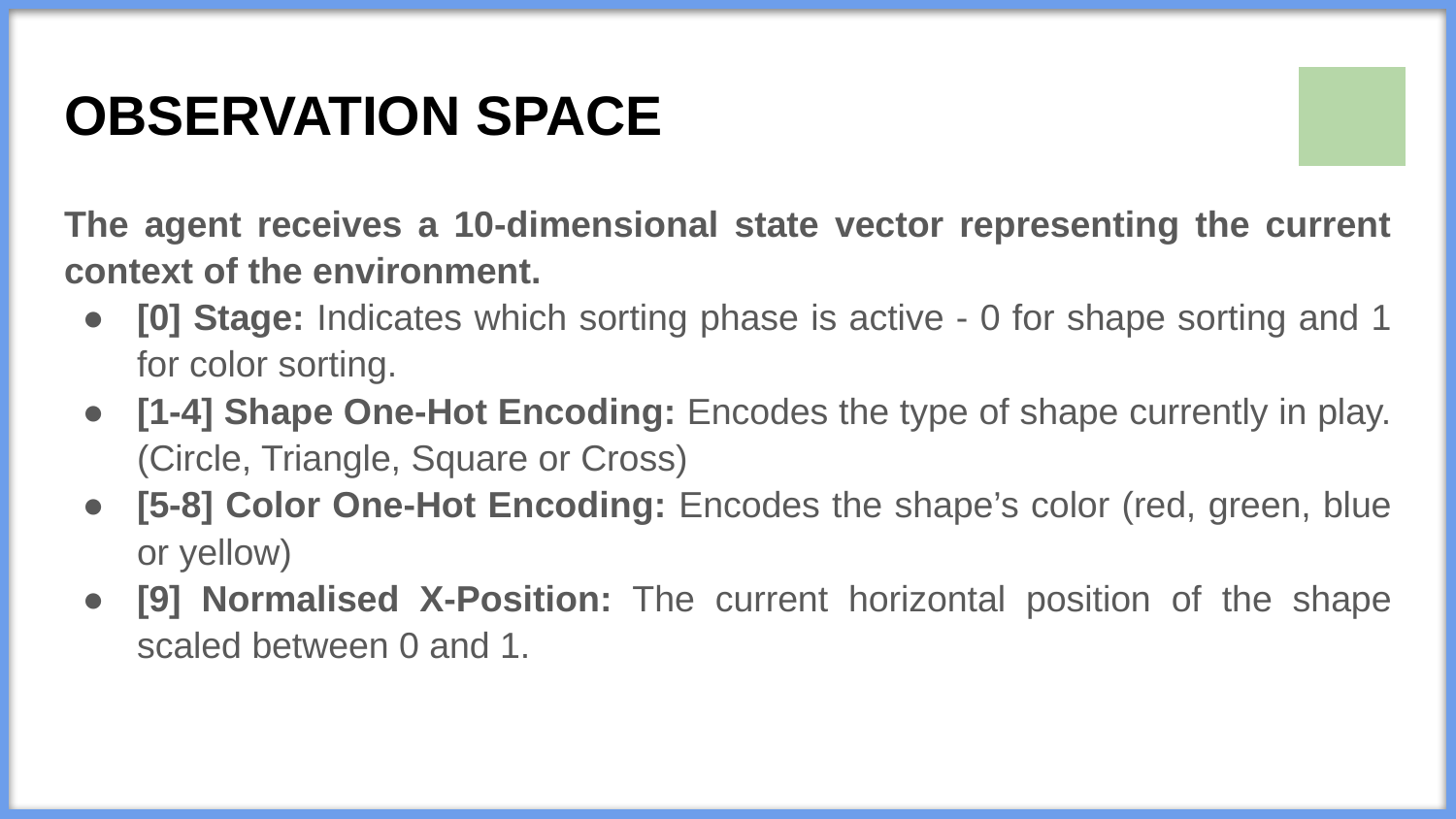

# OBSERVATION SPACE
The agent receives a 10-dimensional state vector representing the current context of the environment.
[0] Stage: Indicates which sorting phase is active - 0 for shape sorting and 1 for color sorting.
[1-4] Shape One-Hot Encoding: Encodes the type of shape currently in play. (Circle, Triangle, Square or Cross)
[5-8] Color One-Hot Encoding: Encodes the shape’s color (red, green, blue or yellow)
[9] Normalised X-Position: The current horizontal position of the shape scaled between 0 and 1.